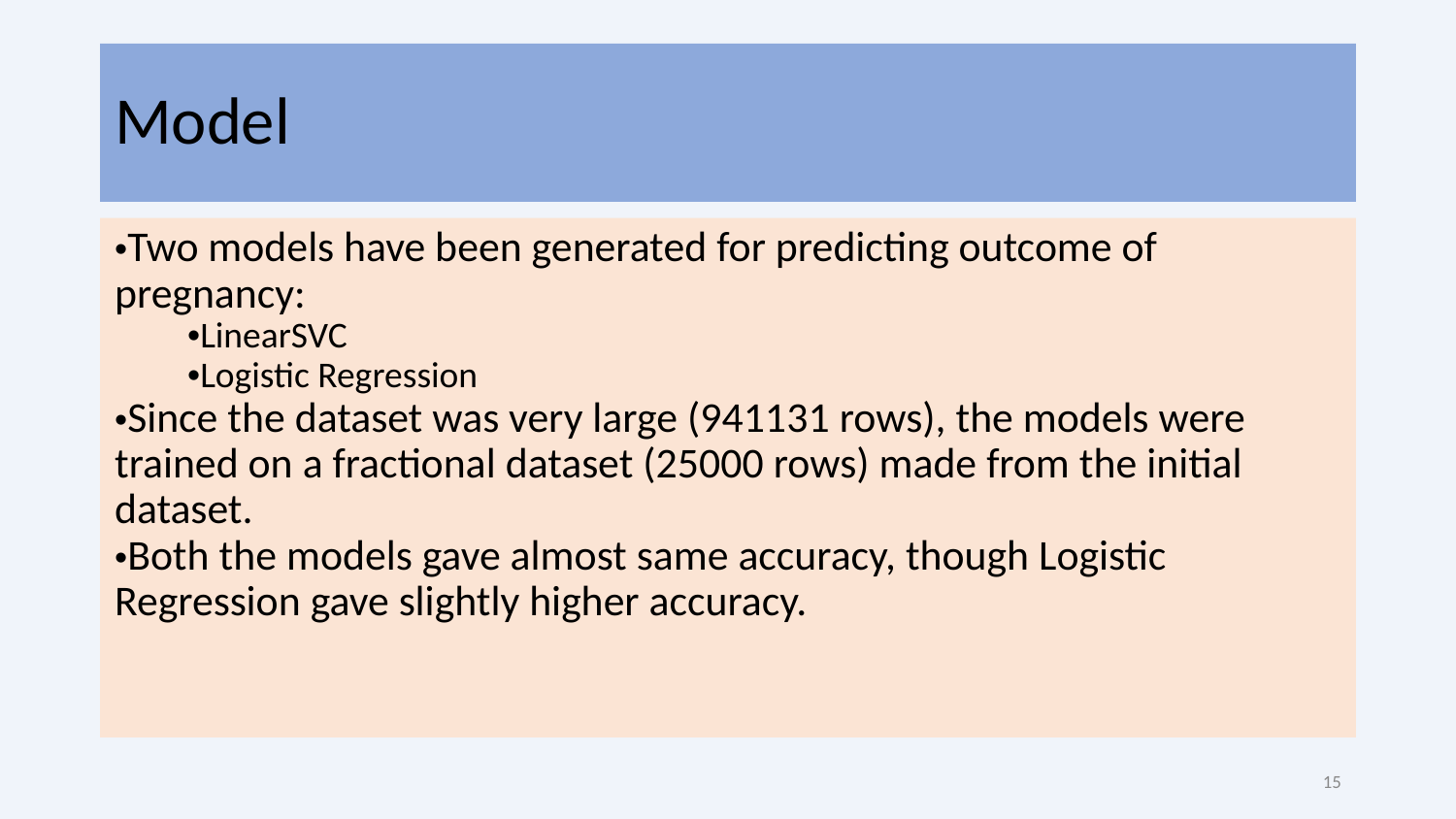

# Model
•Two models have been generated for predicting outcome of pregnancy:
•LinearSVC
•Logistic Regression
•Since the dataset was very large (941131 rows), the models were trained on a fractional dataset (25000 rows) made from the initial dataset.
•Both the models gave almost same accuracy, though Logistic Regression gave slightly higher accuracy.

15